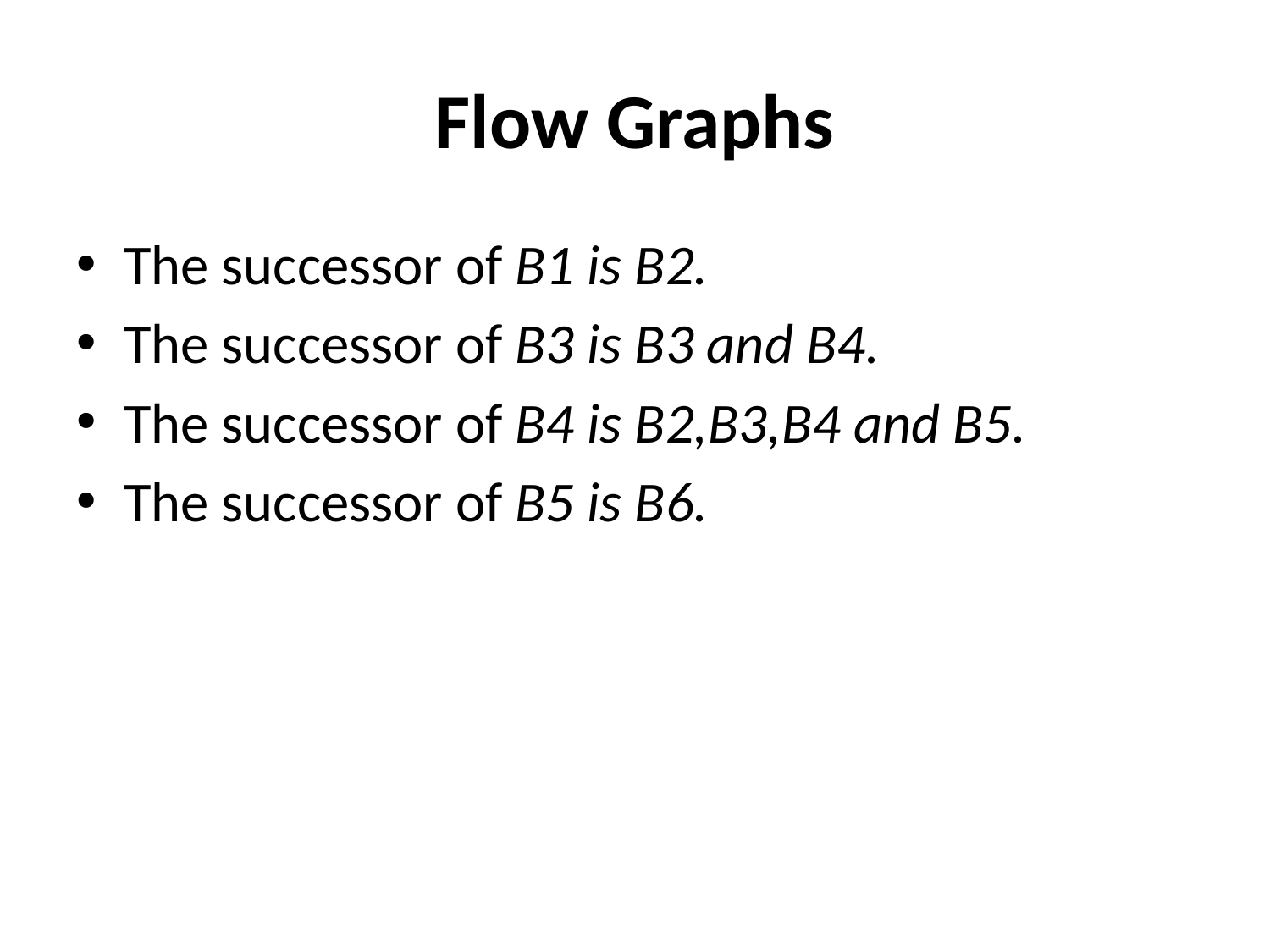

# Flow Graphs
The successor of B1 is B2.
The successor of B3 is B3 and B4.
The successor of B4 is B2,B3,B4 and B5.
The successor of B5 is B6.